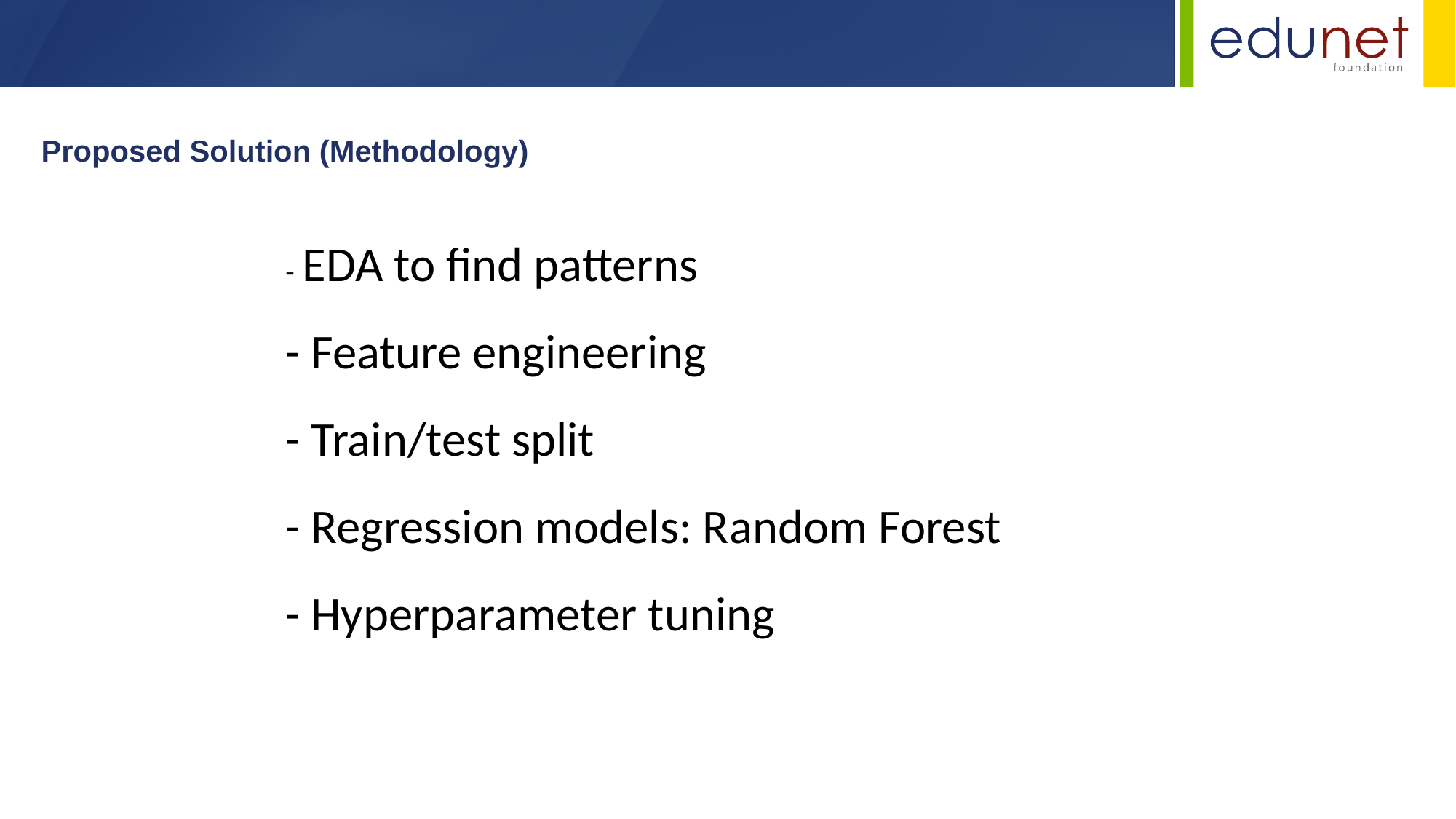

Proposed Solution (Methodology)
- EDA to find patterns
- Feature engineering
- Train/test split
- Regression models: Random Forest
- Hyperparameter tuning